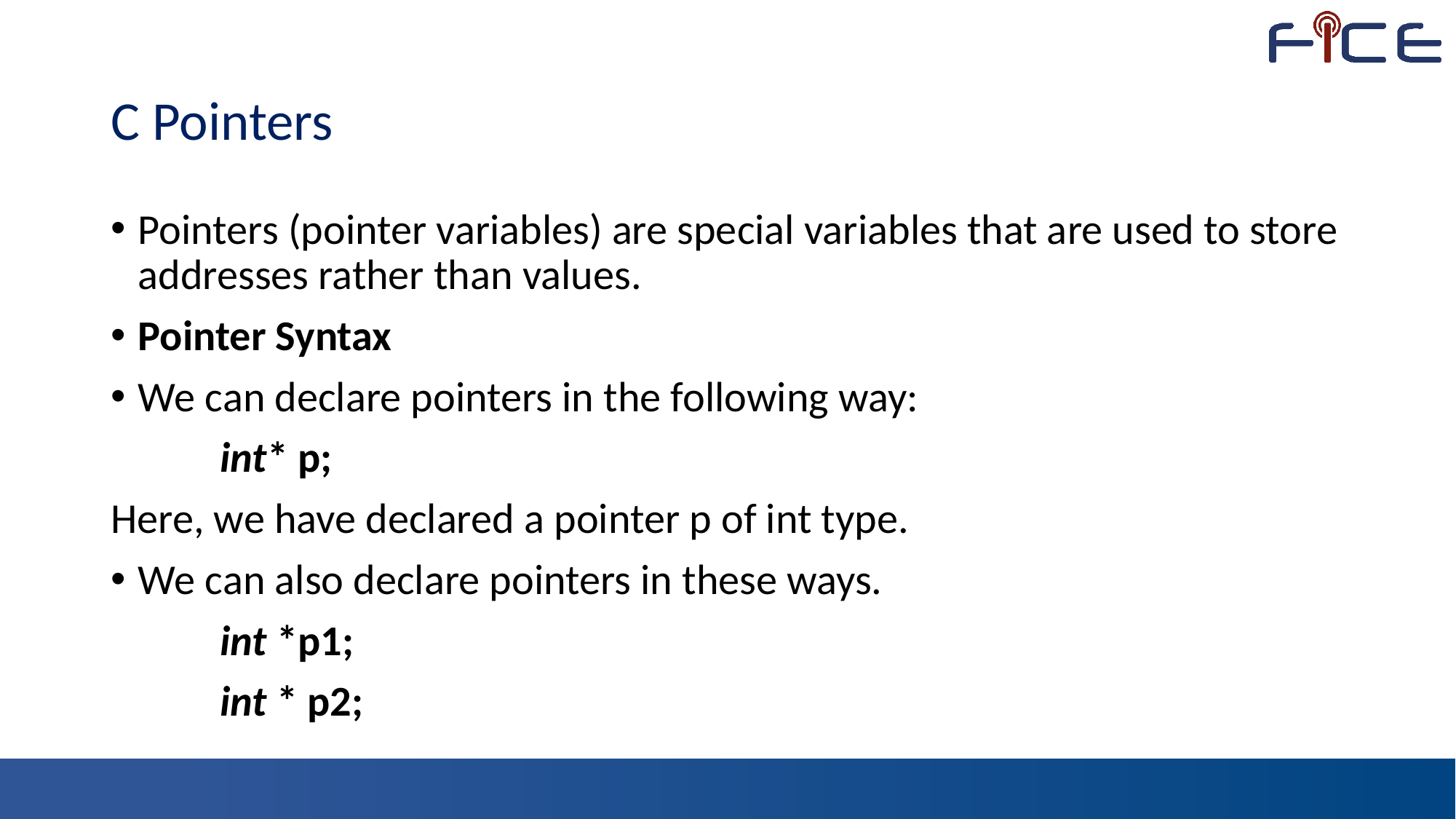

# C Pointers
Pointers (pointer variables) are special variables that are used to store addresses rather than values.
Pointer Syntax
We can declare pointers in the following way:
	int* p;
Here, we have declared a pointer p of int type.
We can also declare pointers in these ways.
	int *p1;
	int * p2;